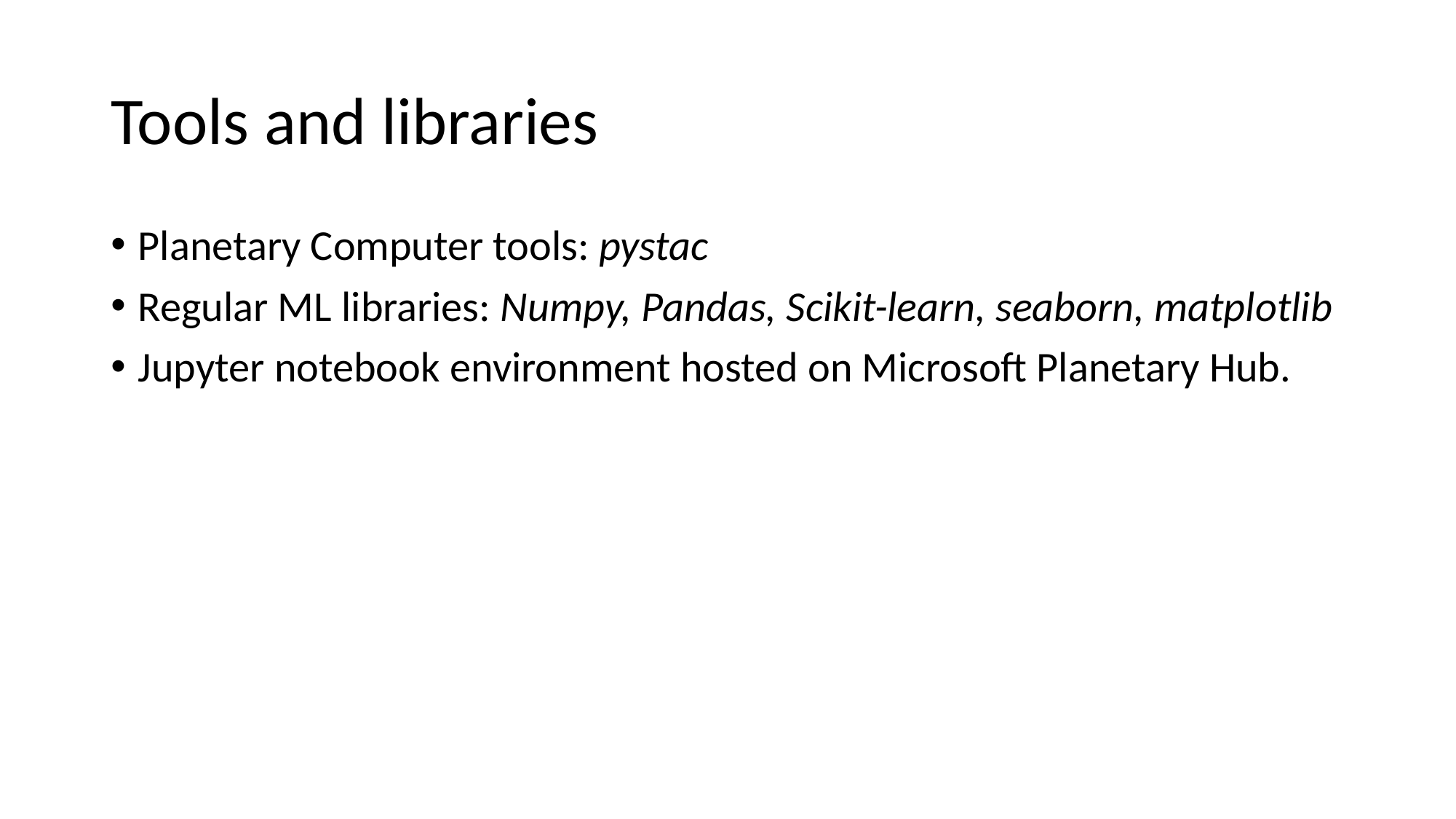

# Tools and libraries
Planetary Computer tools: pystac
Regular ML libraries: Numpy, Pandas, Scikit-learn, seaborn, matplotlib
Jupyter notebook environment hosted on Microsoft Planetary Hub.